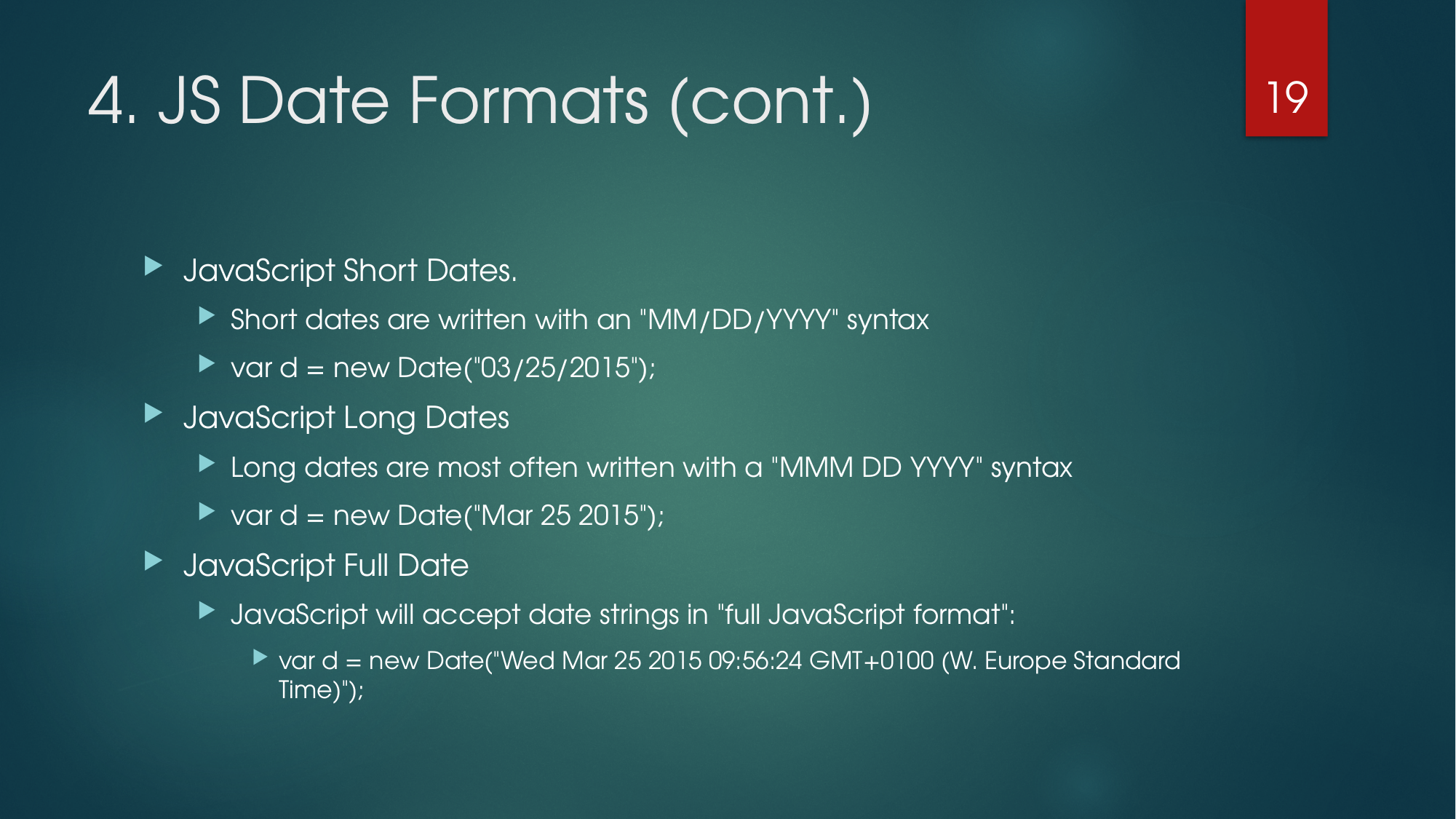

19
# 4. JS Date Formats (cont.)
JavaScript Short Dates.
Short dates are written with an "MM/DD/YYYY" syntax
var d = new Date("03/25/2015");
JavaScript Long Dates
Long dates are most often written with a "MMM DD YYYY" syntax
var d = new Date("Mar 25 2015");
JavaScript Full Date
JavaScript will accept date strings in "full JavaScript format":
var d = new Date("Wed Mar 25 2015 09:56:24 GMT+0100 (W. Europe Standard Time)");